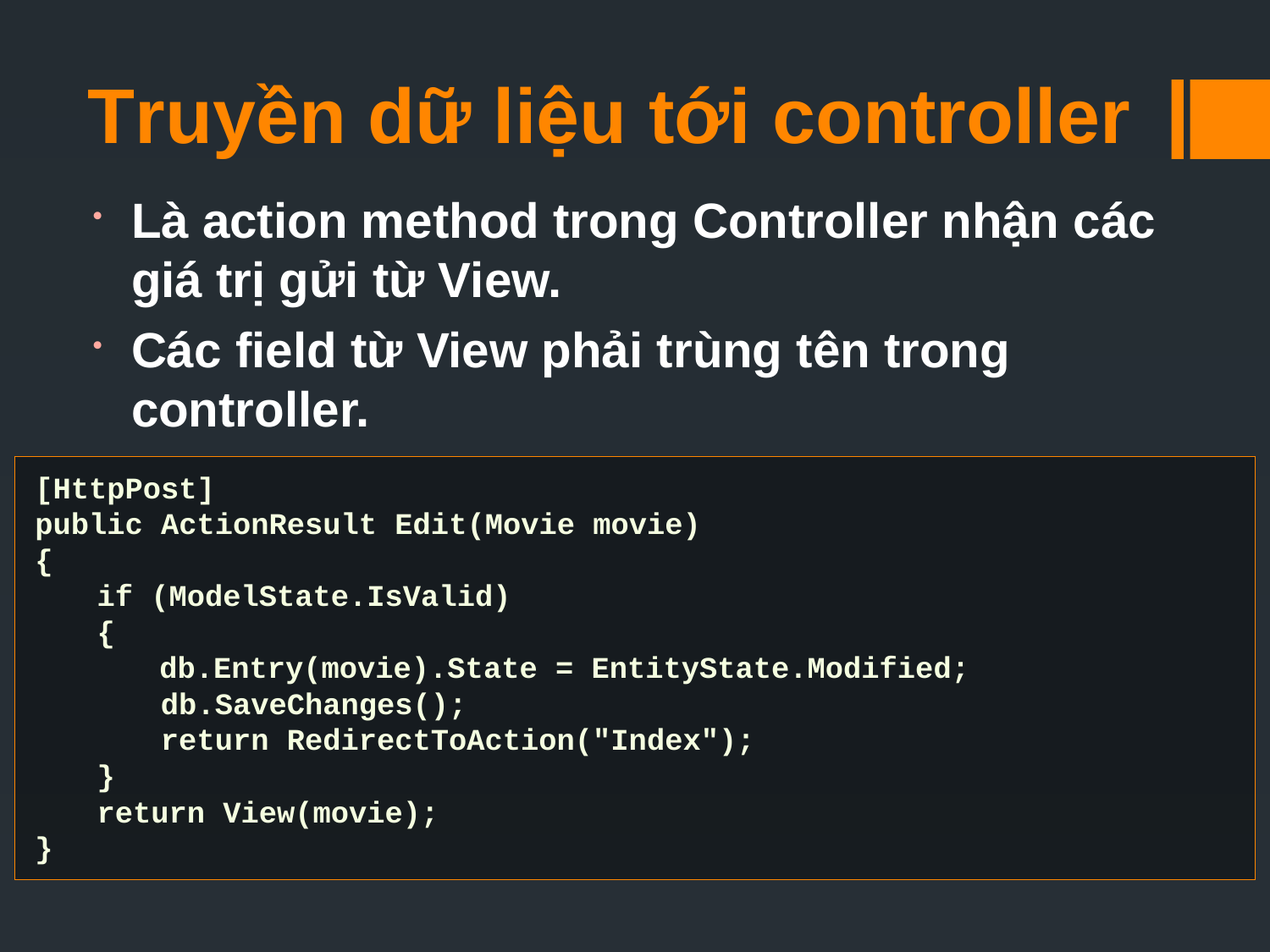

Truyền dữ liệu tới controller
Là action method trong Controller nhận các giá trị gửi từ View.
Các field từ View phải trùng tên trong controller.
[HttpPost]
public ActionResult Edit(Movie movie)
{
	if (ModelState.IsValid)
	{
    	db.Entry(movie).State = EntityState.Modified;
       db.SaveChanges();
       return RedirectToAction("Index");
	}
	return View(movie);
}